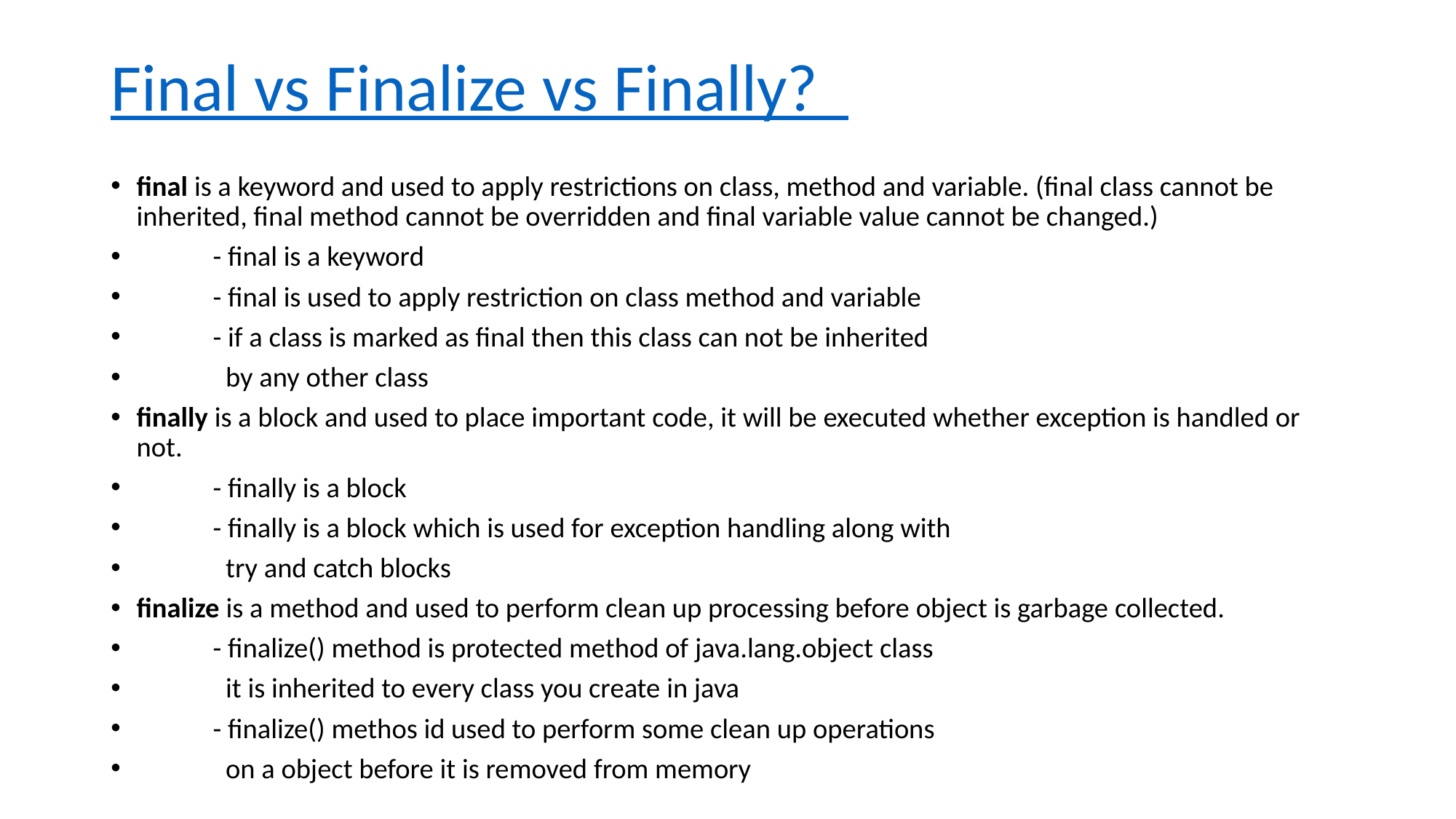

# Final vs Finalize vs Finally?
final is a keyword and used to apply restrictions on class, method and variable. (final class cannot be inherited, final method cannot be overridden and final variable value cannot be changed.)
            - final is a keyword
            - final is used to apply restriction on class method and variable
            - if a class is marked as final then this class can not be inherited
              by any other class
finally is a block and used to place important code, it will be executed whether exception is handled or not.
            - finally is a block
            - finally is a block which is used for exception handling along with
              try and catch blocks
finalize is a method and used to perform clean up processing before object is garbage collected.
            - finalize() method is protected method of java.lang.object class
              it is inherited to every class you create in java
            - finalize() methos id used to perform some clean up operations
              on a object before it is removed from memory